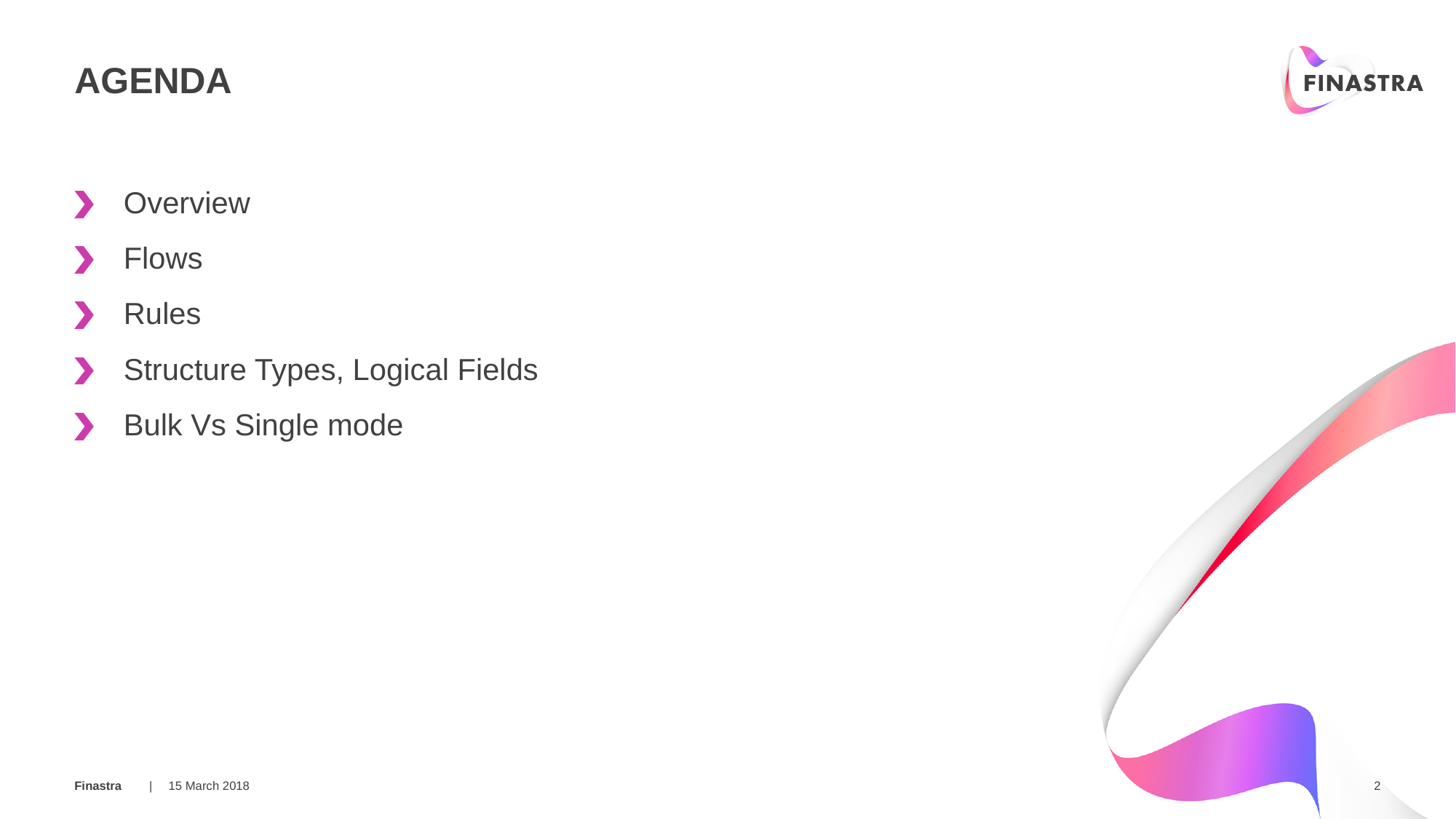

# AGENDA
Overview
Flows
Rules
Structure Types, Logical Fields
Bulk Vs Single mode
15 March 2018
2